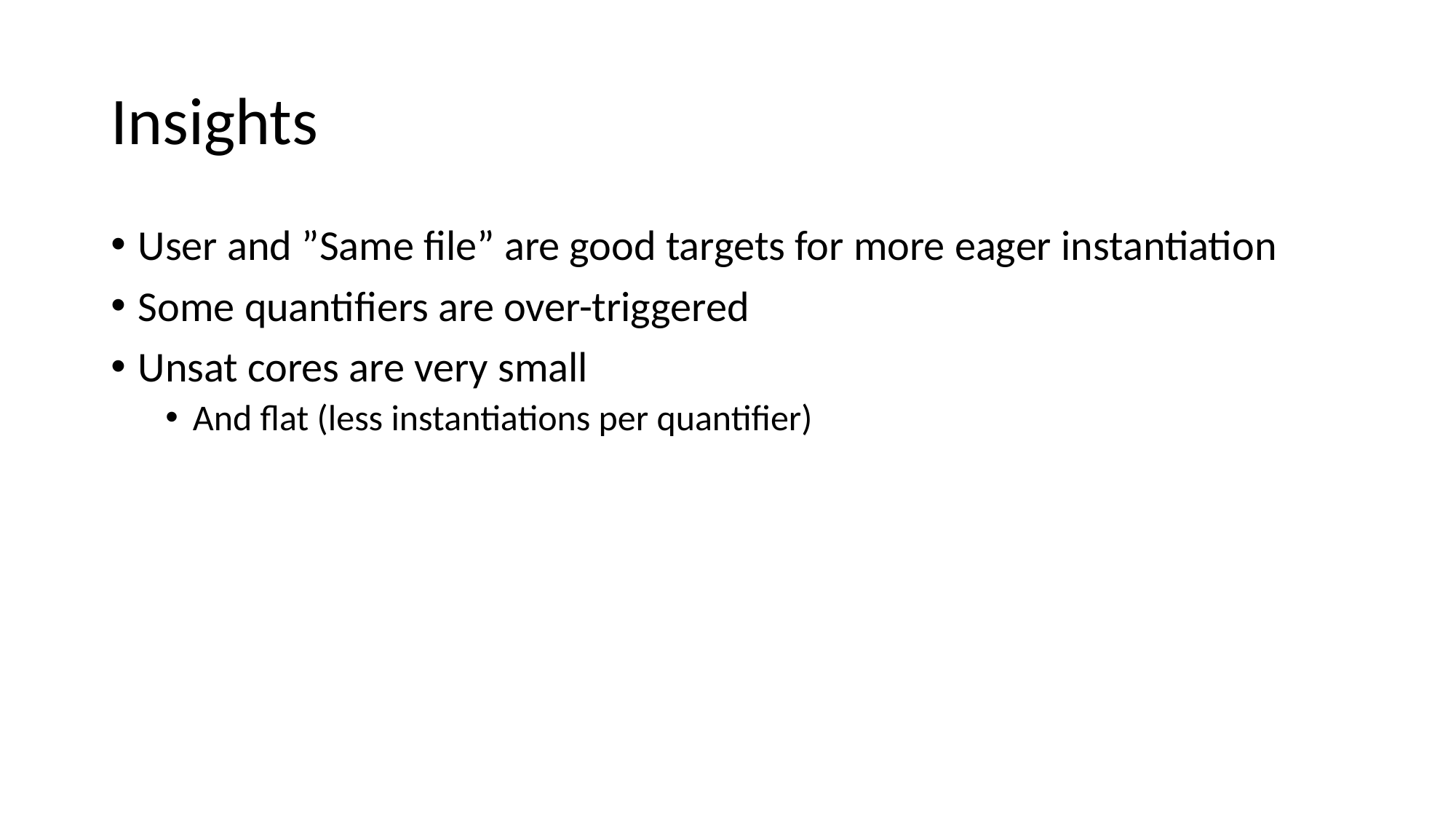

# Insights
User and ”Same file” are good targets for more eager instantiation
Some quantifiers are over-triggered
Unsat cores are very small
And flat (less instantiations per quantifier)